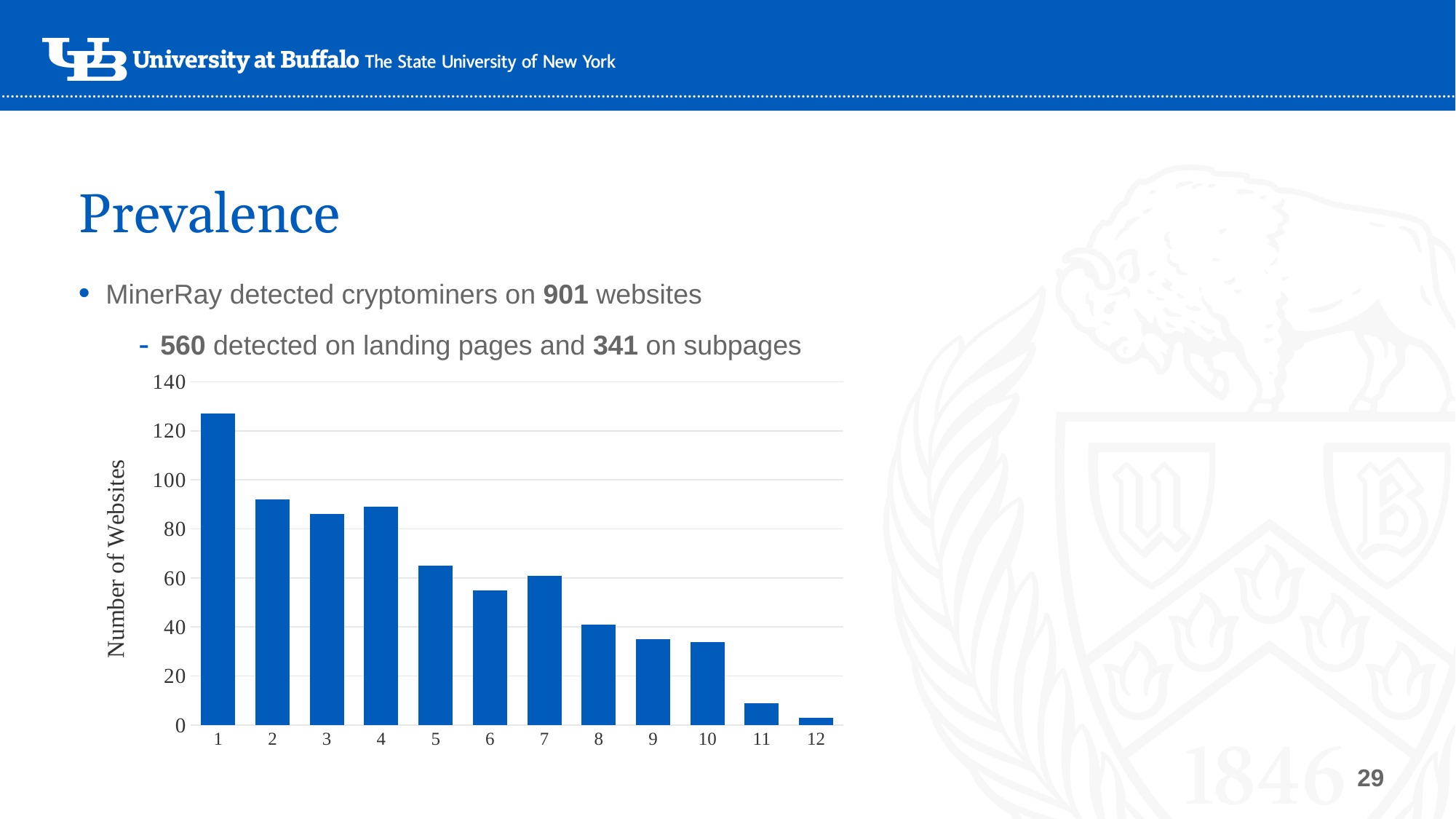

# Prevalence
MinerRay detected cryptominers on 901 websites
560 detected on landing pages and 341 on subpages

### Chart

| Category |  |
|---|---|
29